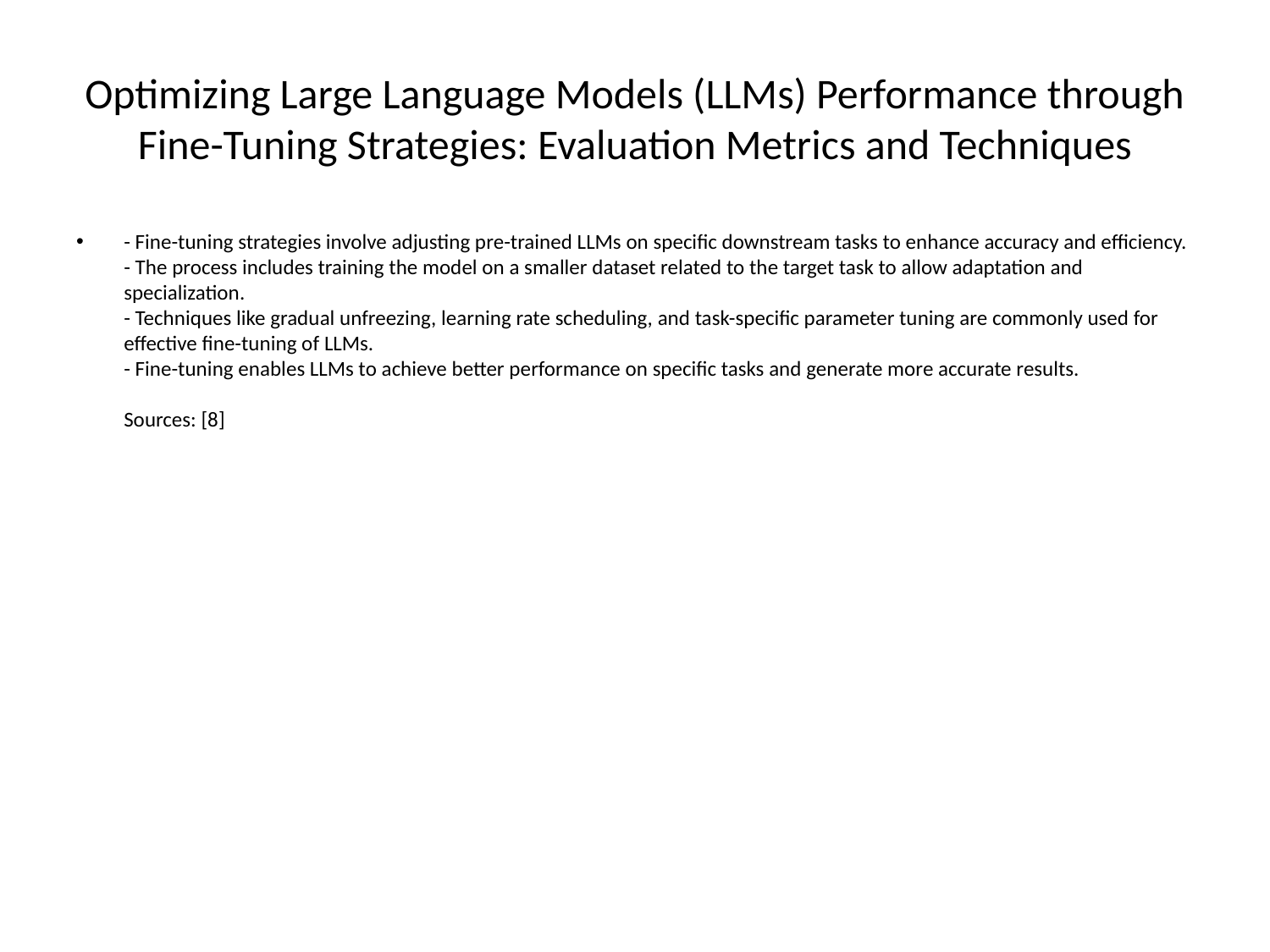

# Optimizing Large Language Models (LLMs) Performance through Fine-Tuning Strategies: Evaluation Metrics and Techniques
- Fine-tuning strategies involve adjusting pre-trained LLMs on specific downstream tasks to enhance accuracy and efficiency.
- The process includes training the model on a smaller dataset related to the target task to allow adaptation and specialization.
- Techniques like gradual unfreezing, learning rate scheduling, and task-specific parameter tuning are commonly used for effective fine-tuning of LLMs.
- Fine-tuning enables LLMs to achieve better performance on specific tasks and generate more accurate results.
Sources: [8]